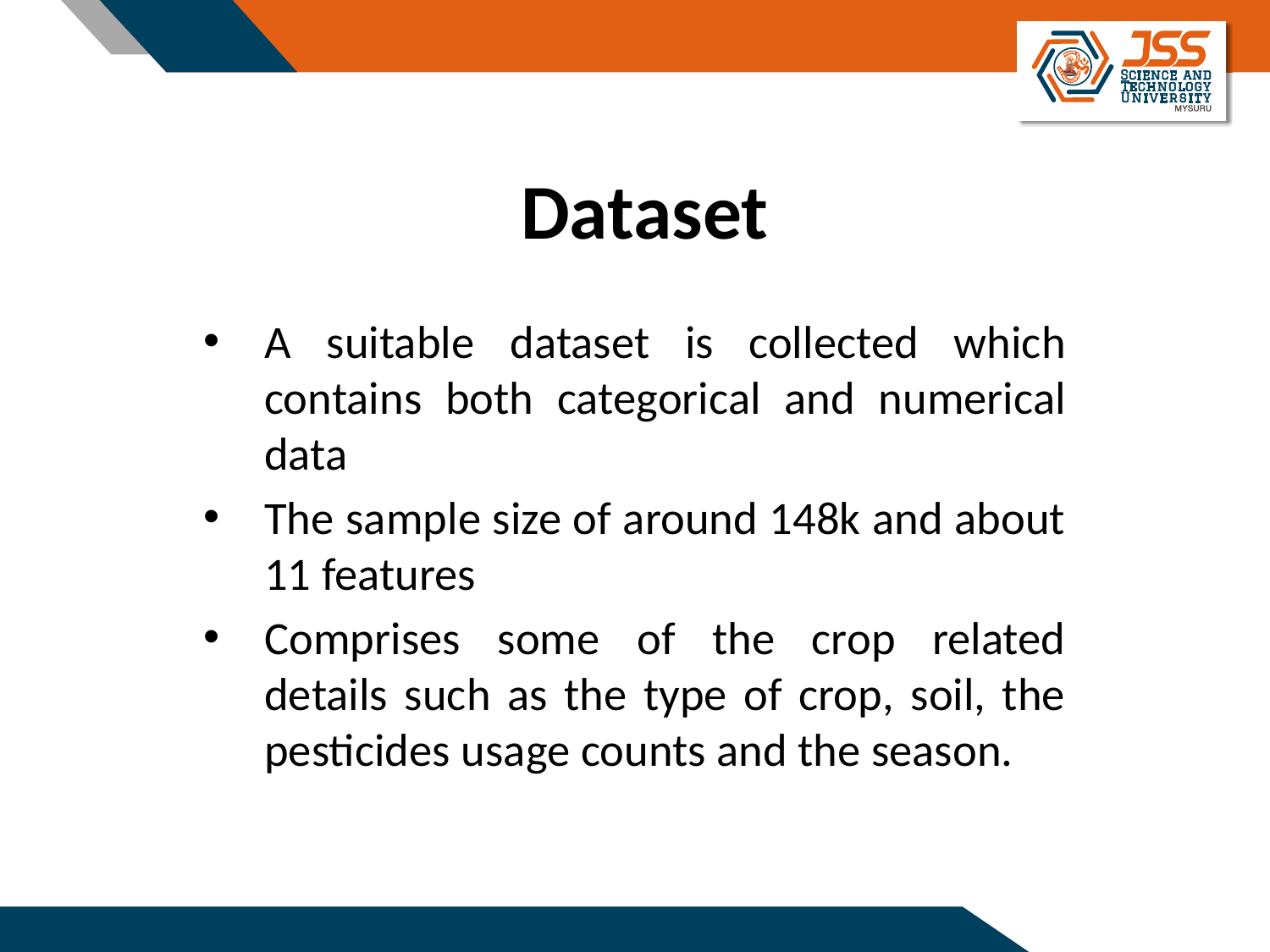

# Dataset
A suitable dataset is collected which contains both categorical and numerical data
The sample size of around 148k and about 11 features
Comprises some of the crop related details such as the type of crop, soil, the pesticides usage counts and the season.
10